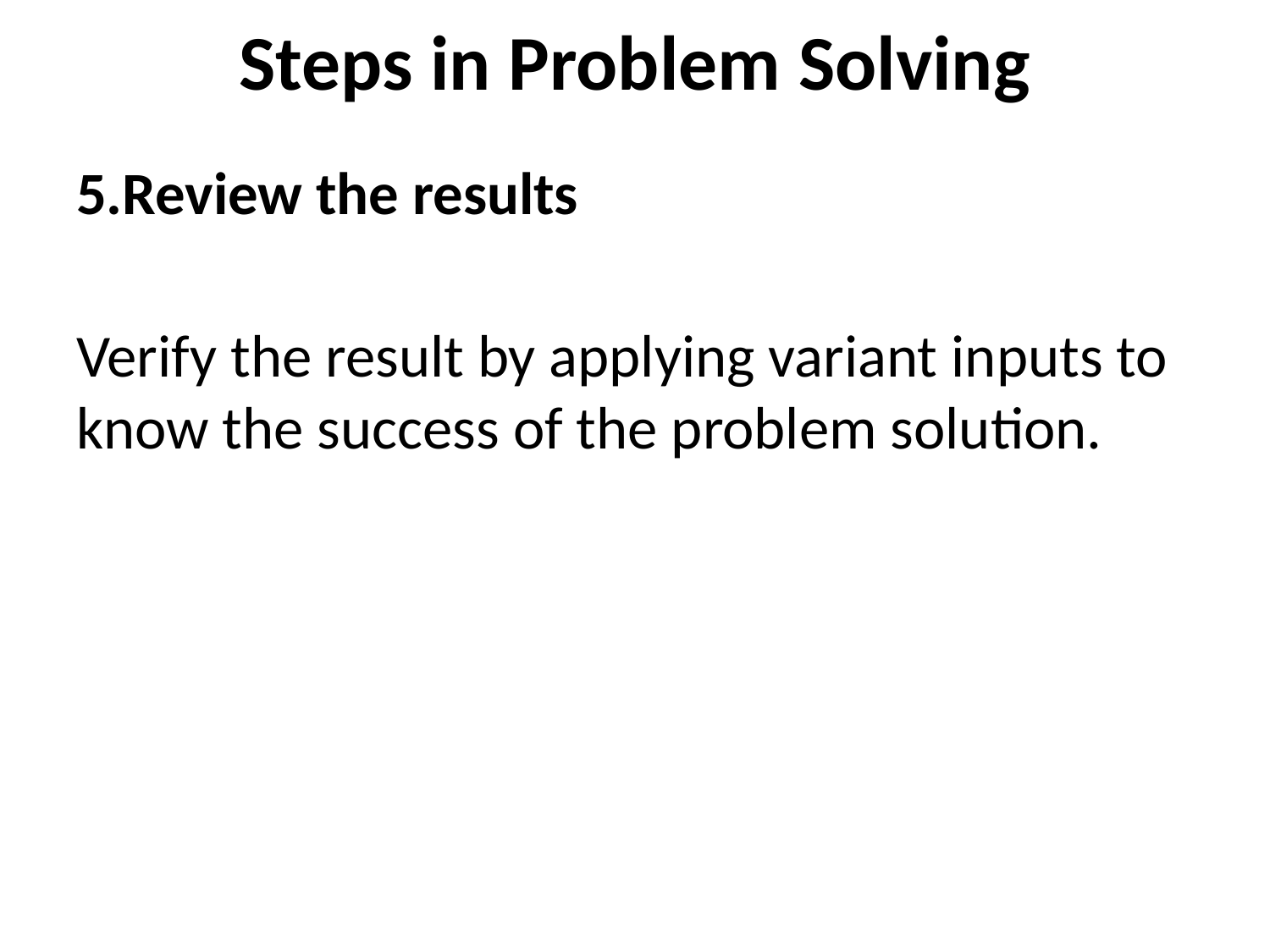

# Steps in Problem Solving
5.Review the results

Verify the result by applying variant inputs to know the success of the problem solution.